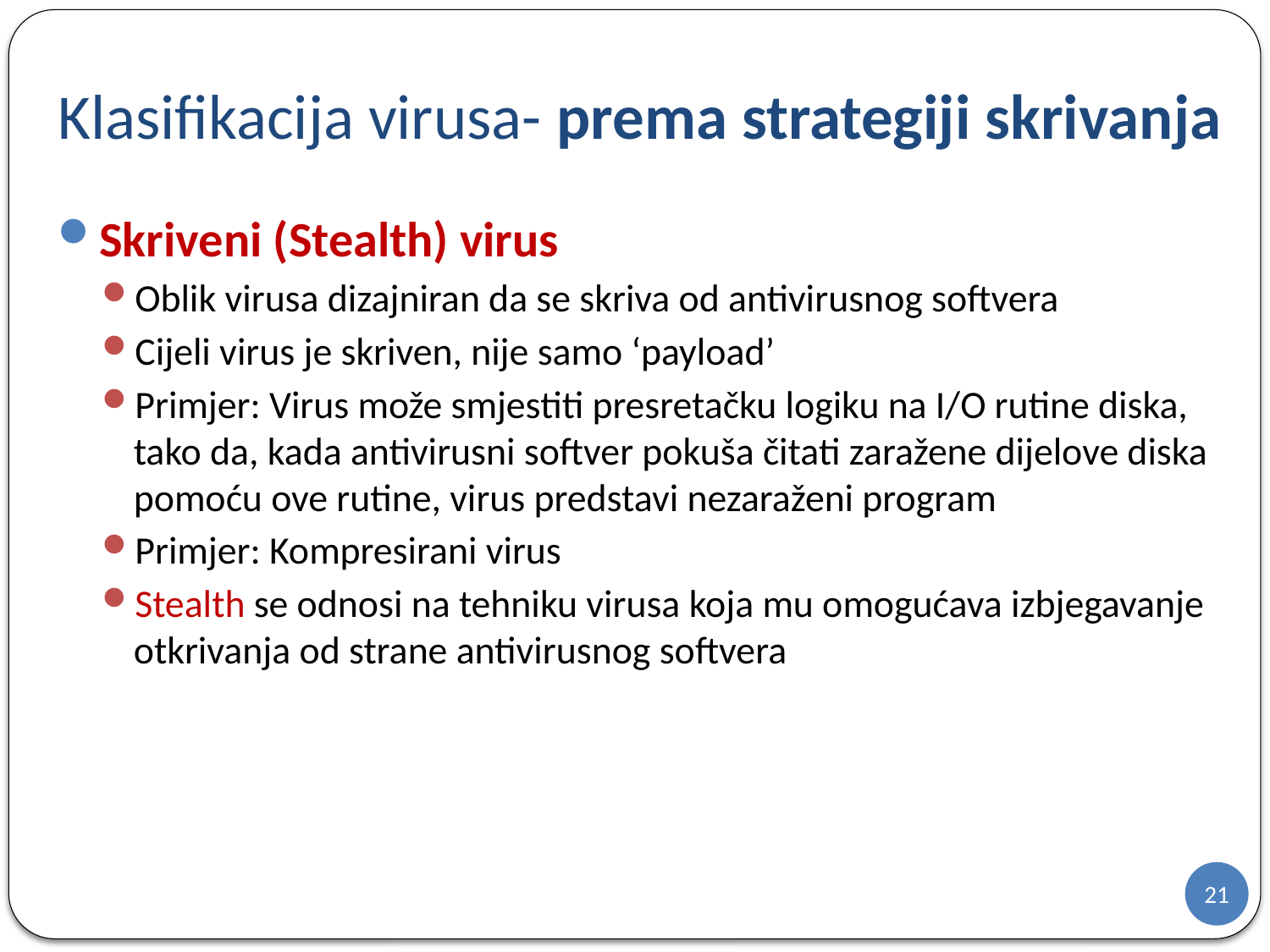

# Klasifikacija virusa- prema strategiji skrivanja
Skriveni (Stealth) virus
Oblik virusa dizajniran da se skriva od antivirusnog softvera
Cijeli virus je skriven, nije samo ‘payload’
Primjer: Virus može smjestiti presretačku logiku na I/O rutine diska, tako da, kada antivirusni softver pokuša čitati zaražene dijelove diska pomoću ove rutine, virus predstavi nezaraženi program
Primjer: Kompresirani virus
Stealth se odnosi na tehniku virusa koja mu omogućava izbjegavanje otkrivanja od strane antivirusnog softvera
21